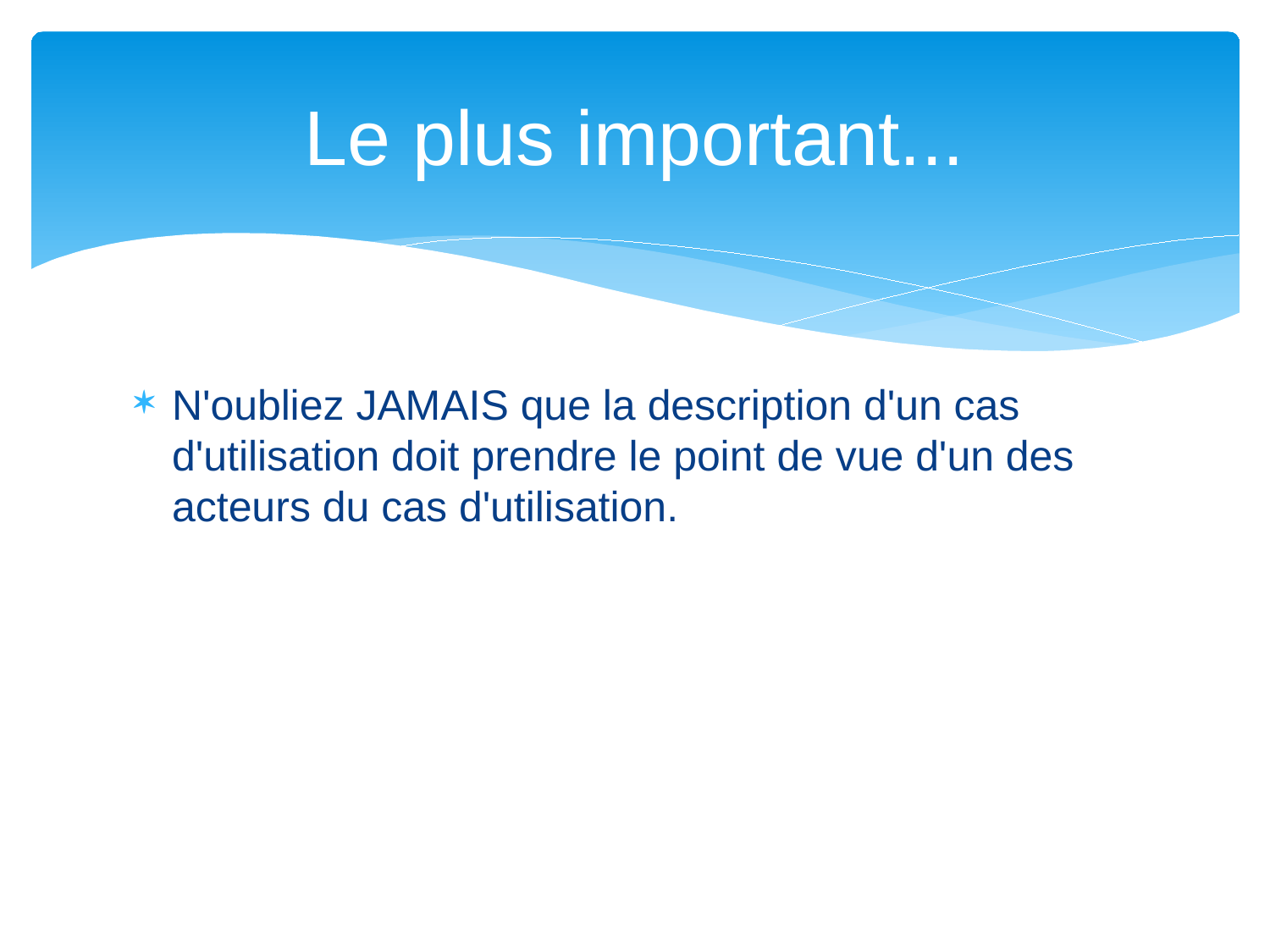

# Le plus important...
N'oubliez JAMAIS que la description d'un cas d'utilisation doit prendre le point de vue d'un des acteurs du cas d'utilisation.